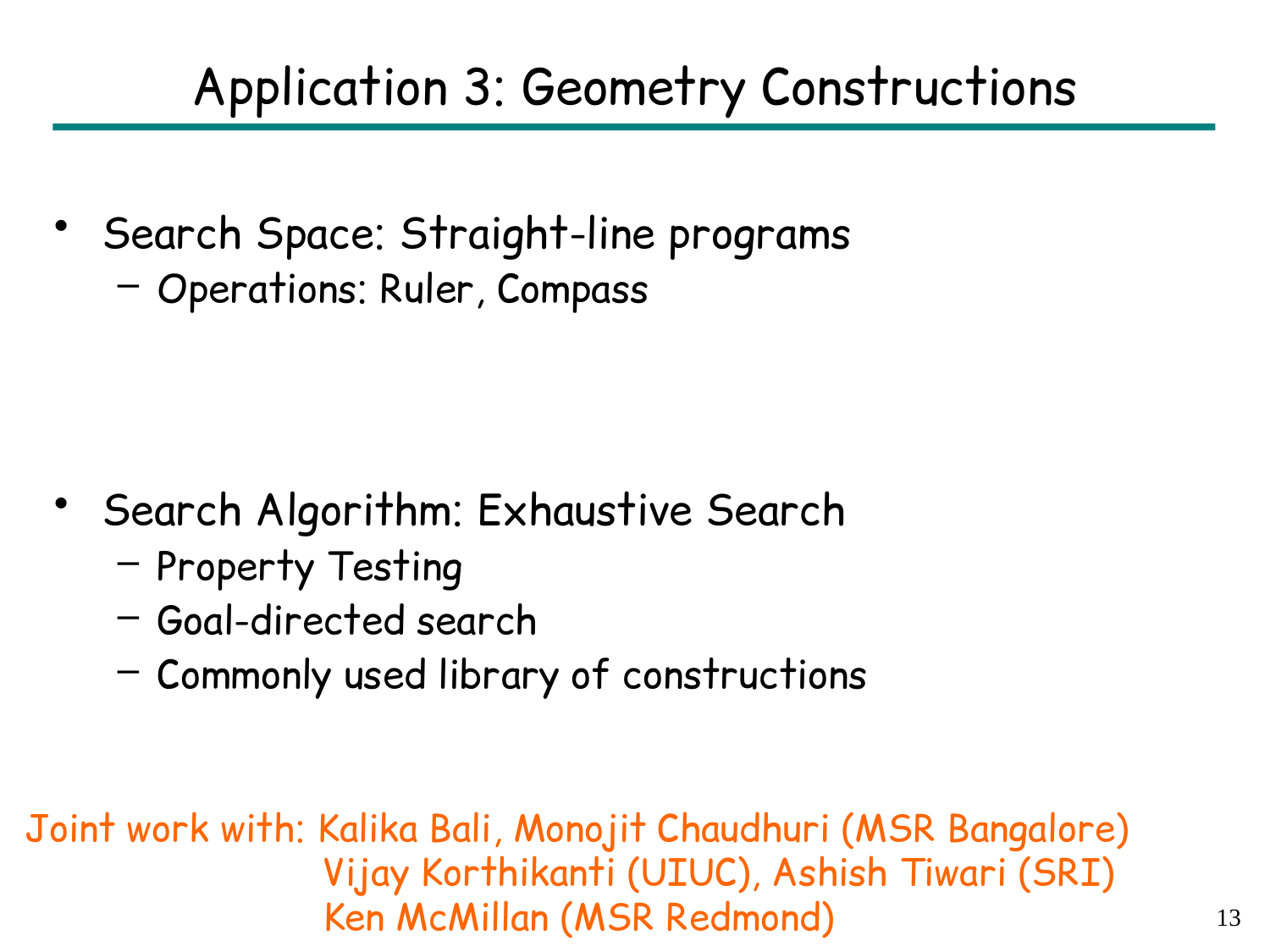

# Application 3: Geometry Constructions

Search Space: Straight-line programs
Operations: Ruler, Compass

Search Algorithm: Exhaustive Search
Property Testing
Goal-directed search
Commonly used library of constructions

Joint work with: Kalika Bali, Monojit Chaudhuri (MSR Bangalore)
                           Vijay Korthikanti (UIUC), Ashish Tiwari (SRI)
		    Ken McMillan (MSR Redmond)
13